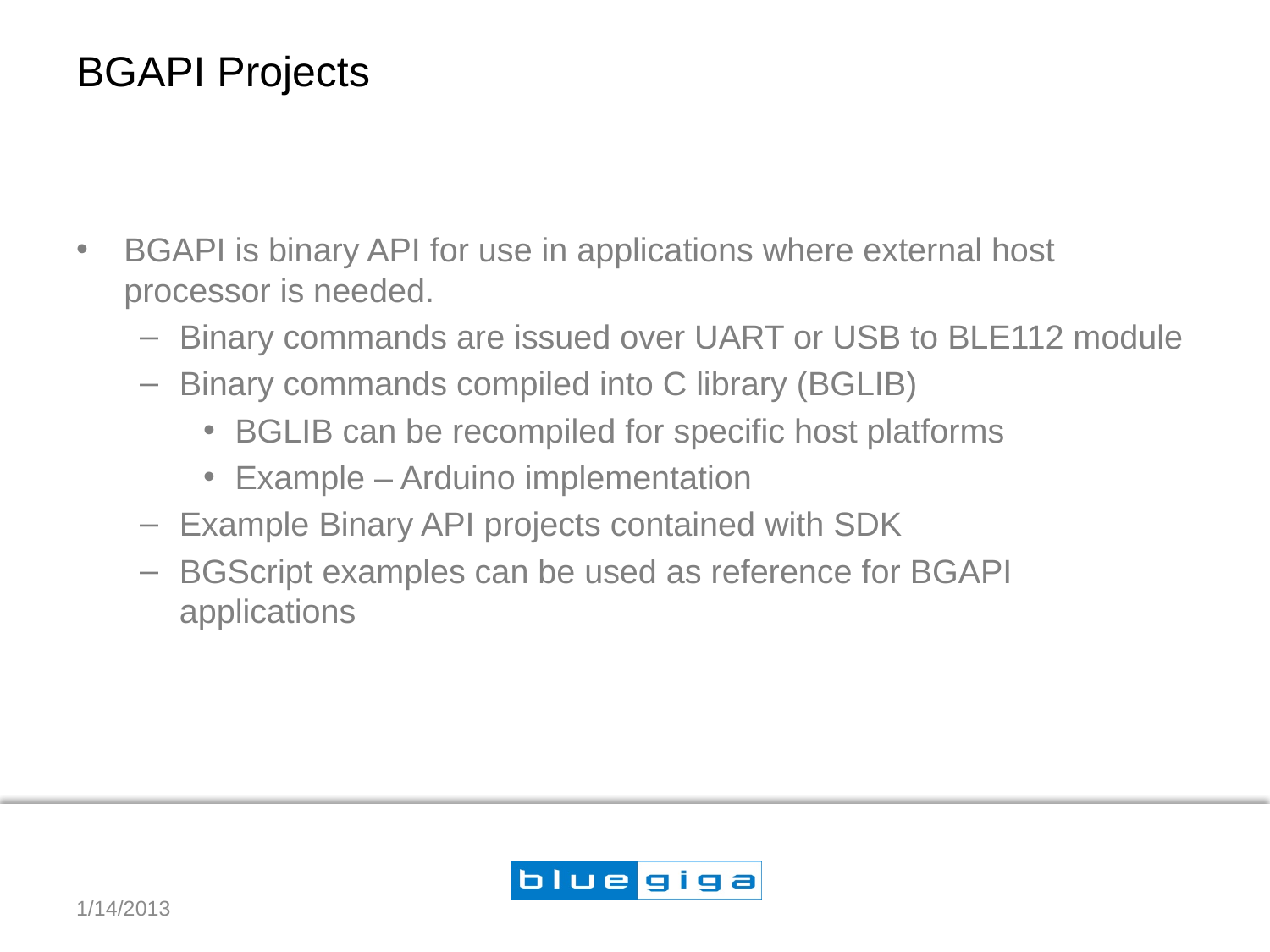

# BGAPI Projects
BGAPI is binary API for use in applications where external host processor is needed.
Binary commands are issued over UART or USB to BLE112 module
Binary commands compiled into C library (BGLIB)
BGLIB can be recompiled for specific host platforms
Example – Arduino implementation
Example Binary API projects contained with SDK
BGScript examples can be used as reference for BGAPI applications
1/14/2013
10